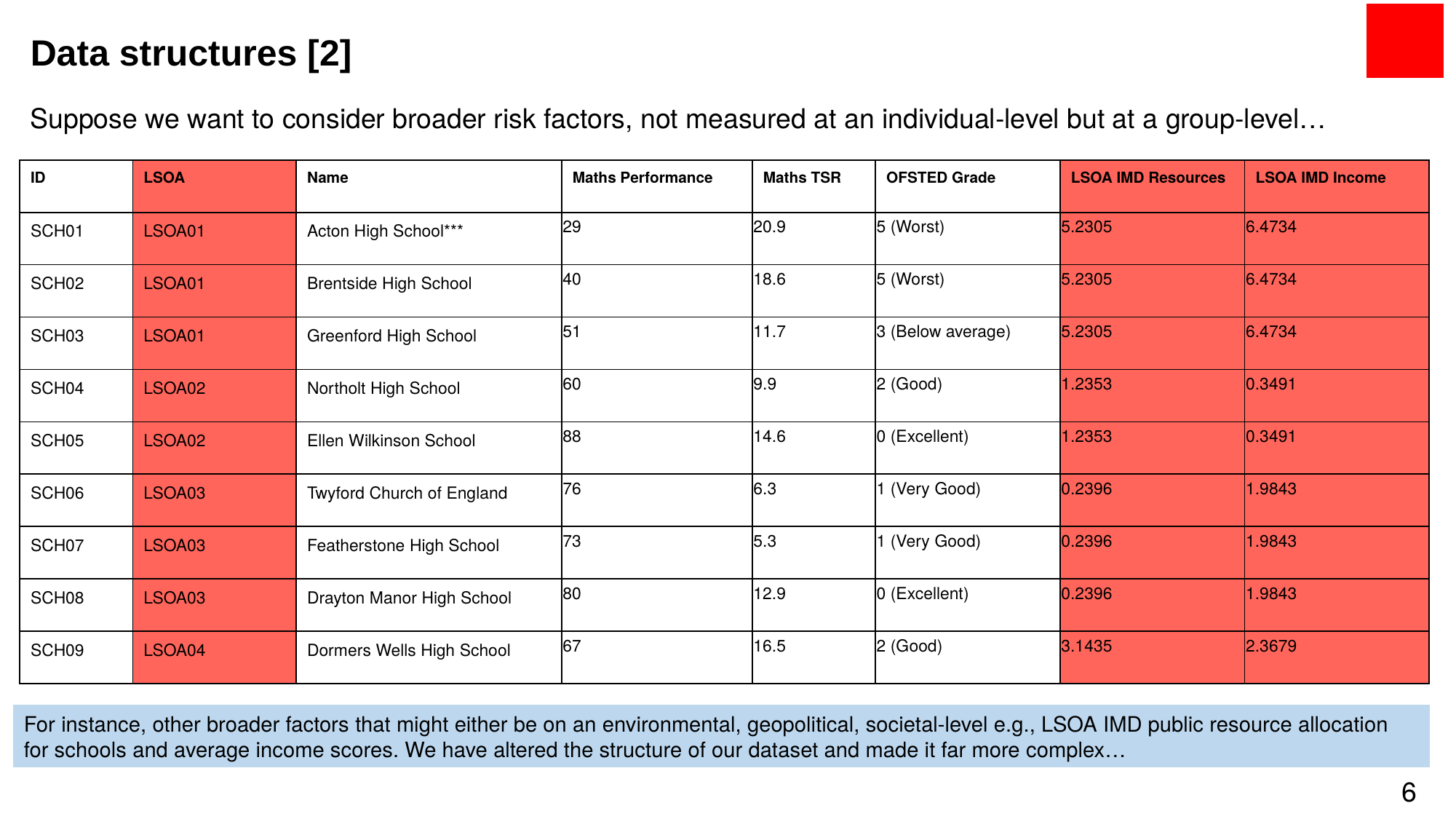

Data structures [2]
Suppose we want to consider broader risk factors, not measured at an individual-level but at a group-level…
| ID | LSOA | Name | Maths Performance | Maths TSR | OFSTED Grade | LSOA IMD Resources | LSOA IMD Income |
| --- | --- | --- | --- | --- | --- | --- | --- |
| SCH01 | LSOA01 | Acton High School\*\*\* | 29 | 20.9 | 5 (Worst) | 5.2305 | 6.4734 |
| SCH02 | LSOA01 | Brentside High School | 40 | 18.6 | 5 (Worst) | 5.2305 | 6.4734 |
| SCH03 | LSOA01 | Greenford High School | 51 | 11.7 | 3 (Below average) | 5.2305 | 6.4734 |
| SCH04 | LSOA02 | Northolt High School | 60 | 9.9 | 2 (Good) | 1.2353 | 0.3491 |
| SCH05 | LSOA02 | Ellen Wilkinson School | 88 | 14.6 | 0 (Excellent) | 1.2353 | 0.3491 |
| SCH06 | LSOA03 | Twyford Church of England | 76 | 6.3 | 1 (Very Good) | 0.2396 | 1.9843 |
| SCH07 | LSOA03 | Featherstone High School | 73 | 5.3 | 1 (Very Good) | 0.2396 | 1.9843 |
| SCH08 | LSOA03 | Drayton Manor High School | 80 | 12.9 | 0 (Excellent) | 0.2396 | 1.9843 |
| SCH09 | LSOA04 | Dormers Wells High School | 67 | 16.5 | 2 (Good) | 3.1435 | 2.3679 |
For instance, other broader factors that might either be on an environmental, geopolitical, societal-level e.g., LSOA IMD public resource allocation for schools and average income scores. We have altered the structure of our dataset and made it far more complex…
6